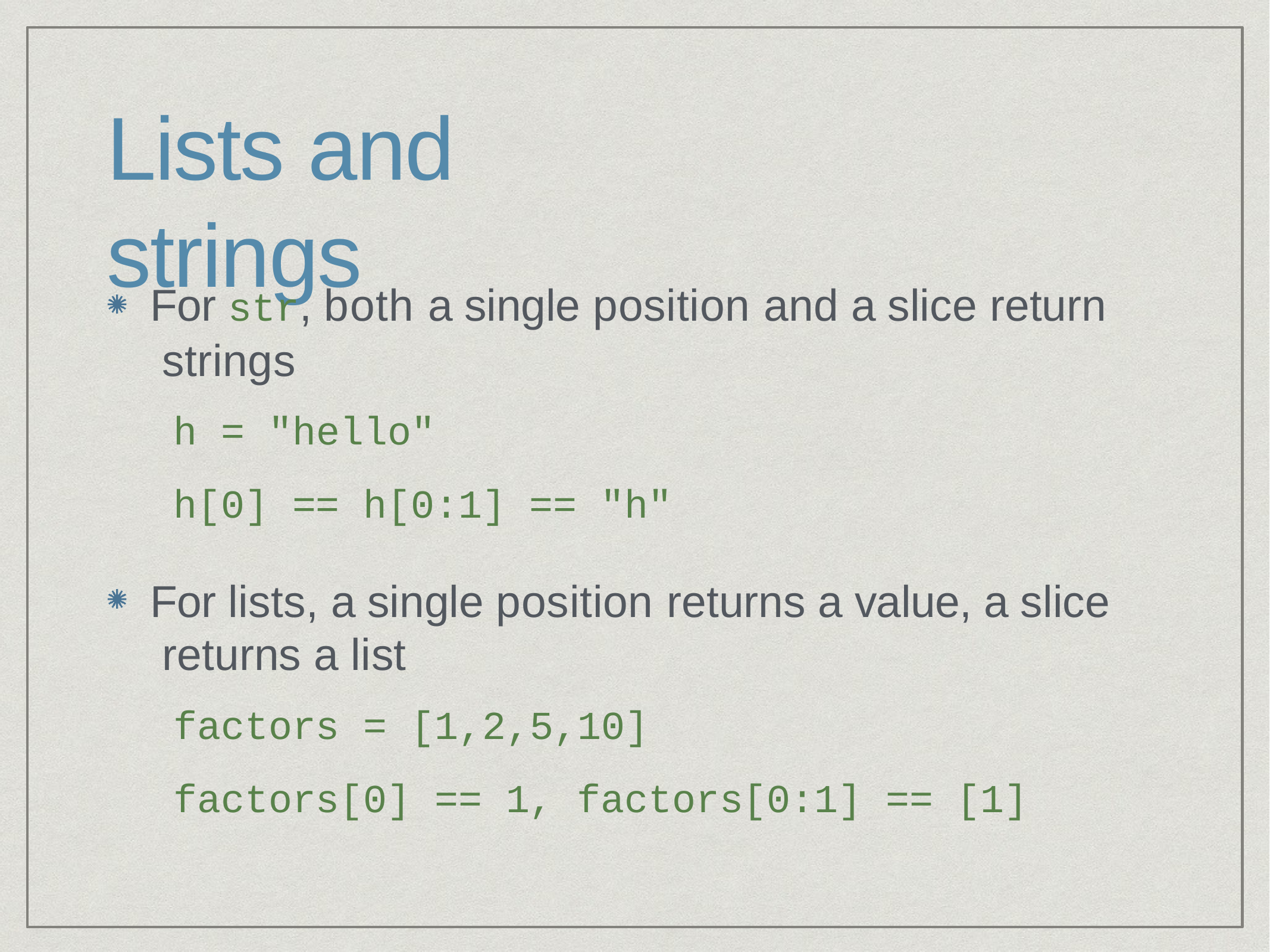

# Lists and strings
For str, both a single position and a slice return  strings
h = "hello"
h[0] == h[0:1] == "h"

For lists, a single position returns a value, a slice  returns a list
factors = [1,2,5,10]
factors[0] == 1, factors[0:1] == [1]